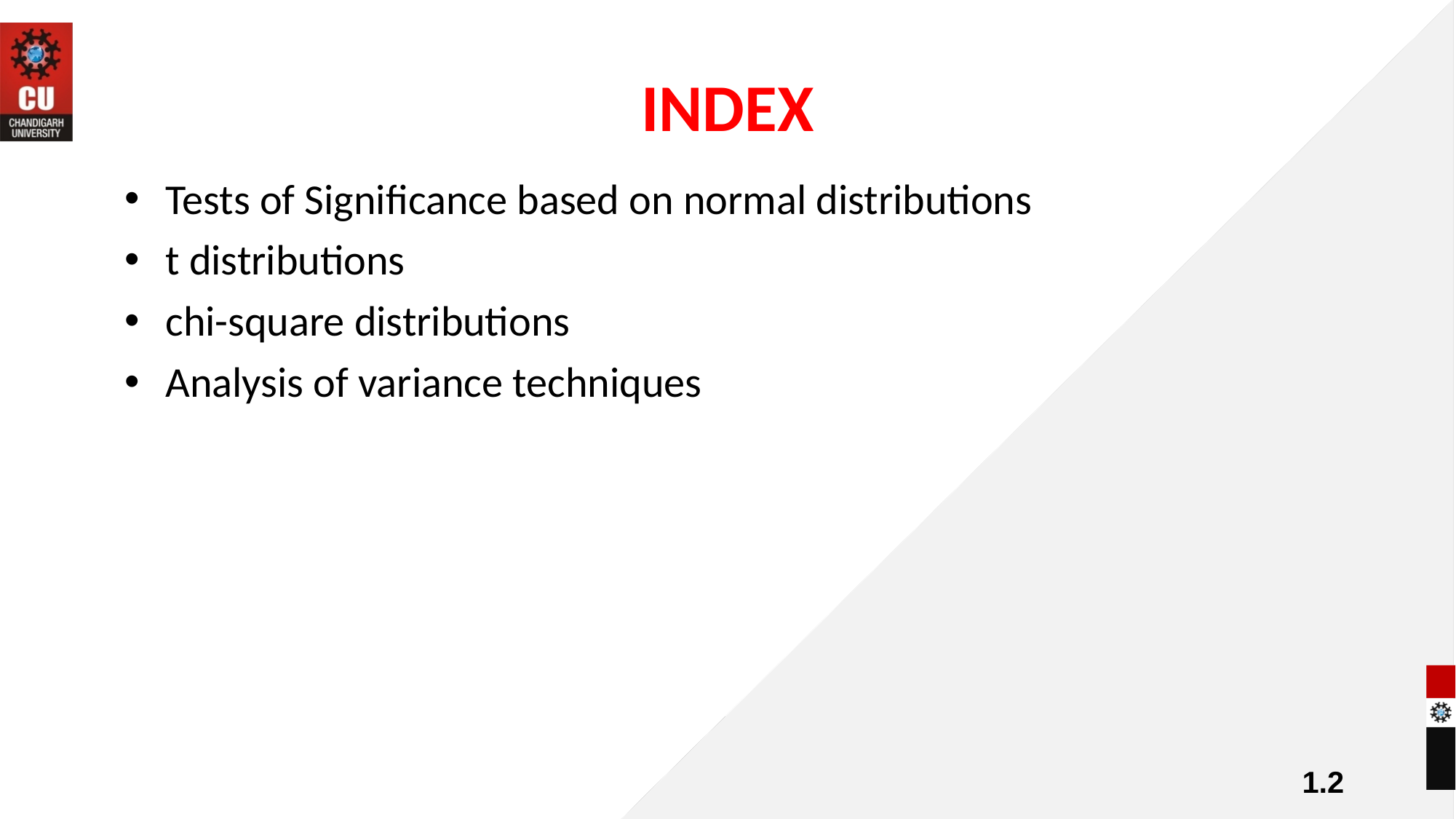

# INDEX
Tests of Significance based on normal distributions
t distributions
chi-square distributions
Analysis of variance techniques
1.2